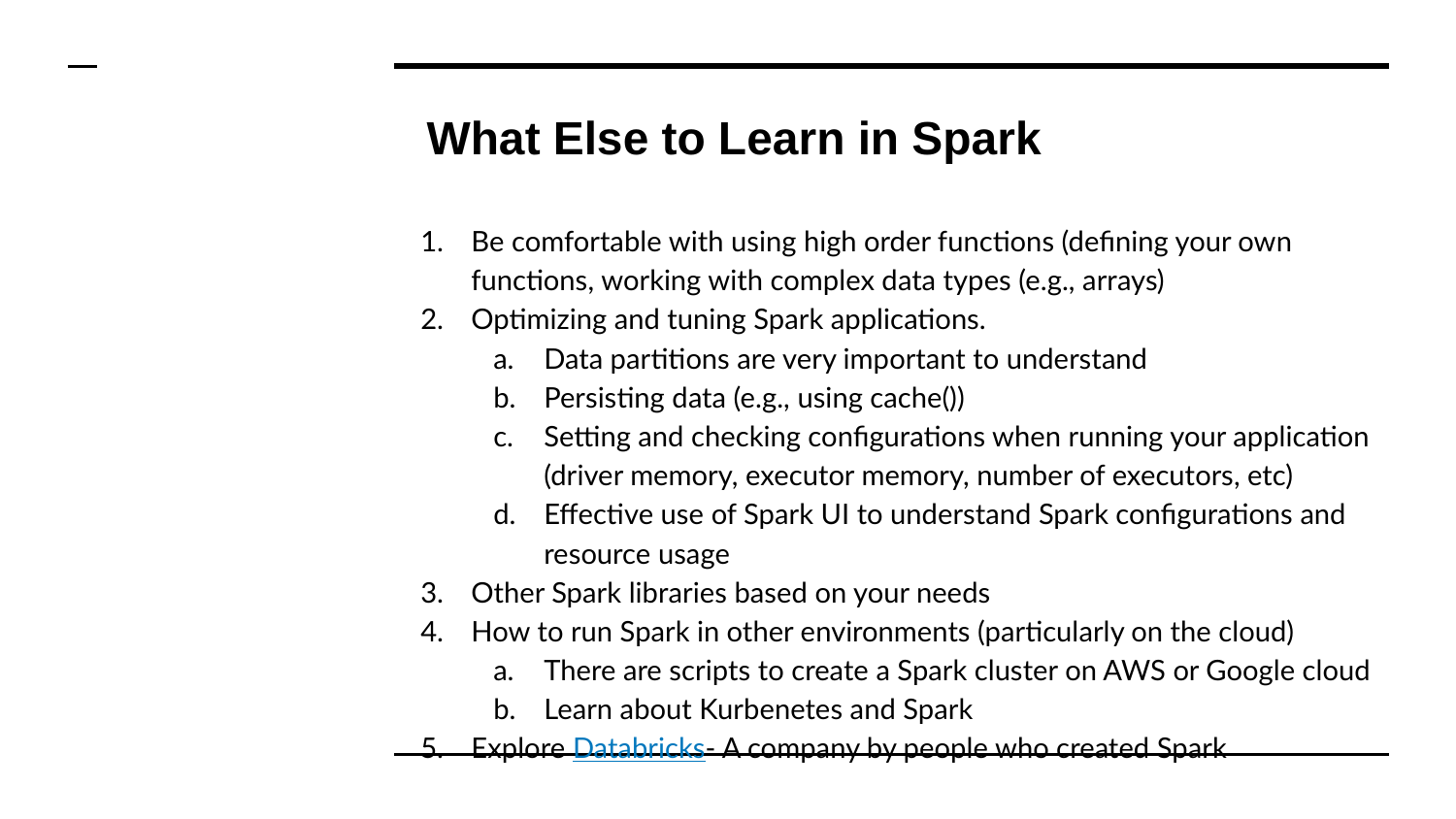

# What Else to Learn in Spark
Be comfortable with using high order functions (defining your own functions, working with complex data types (e.g., arrays)
Optimizing and tuning Spark applications.
Data partitions are very important to understand
Persisting data (e.g., using cache())
Setting and checking configurations when running your application (driver memory, executor memory, number of executors, etc)
Effective use of Spark UI to understand Spark configurations and resource usage
Other Spark libraries based on your needs
How to run Spark in other environments (particularly on the cloud)
There are scripts to create a Spark cluster on AWS or Google cloud
Learn about Kurbenetes and Spark
Explore Databricks- A company by people who created Spark